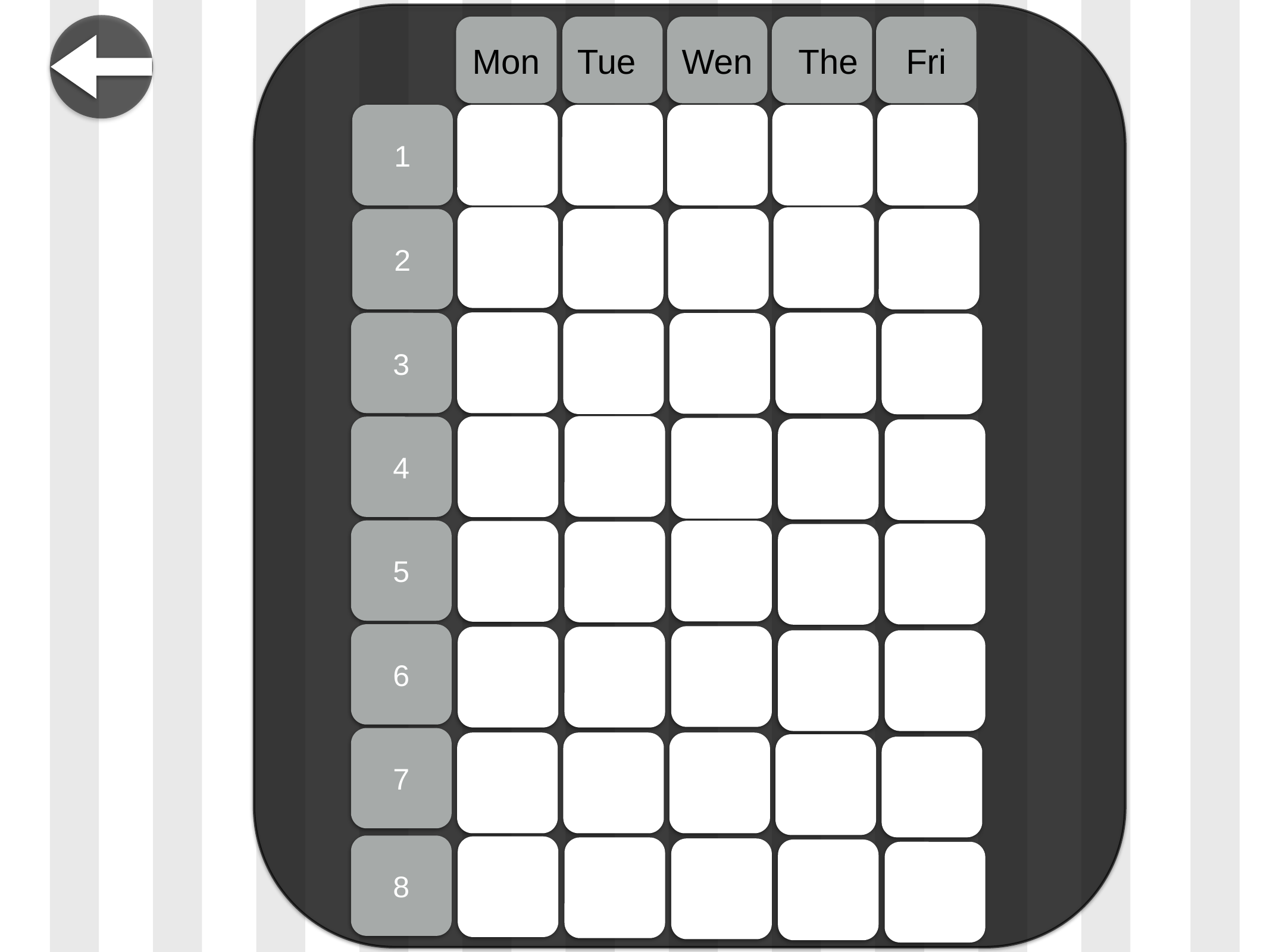

Mon
Tue
Wen
The
Fri
1

2

3

4

5

6

7

8